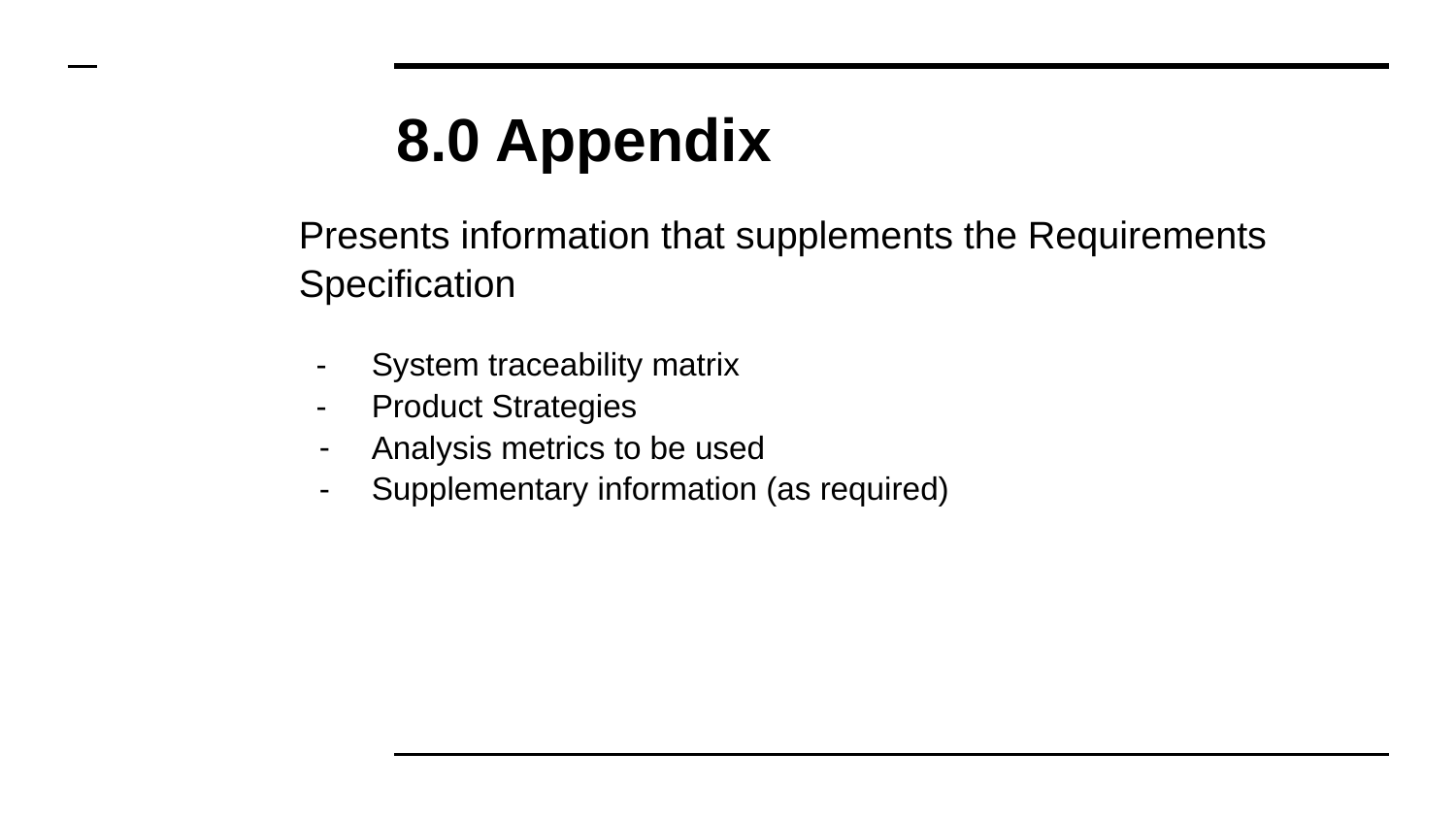

# 8.0 Appendix
Presents information that supplements the Requirements Specification
System traceability matrix
Product Strategies
Analysis metrics to be used
Supplementary information (as required)